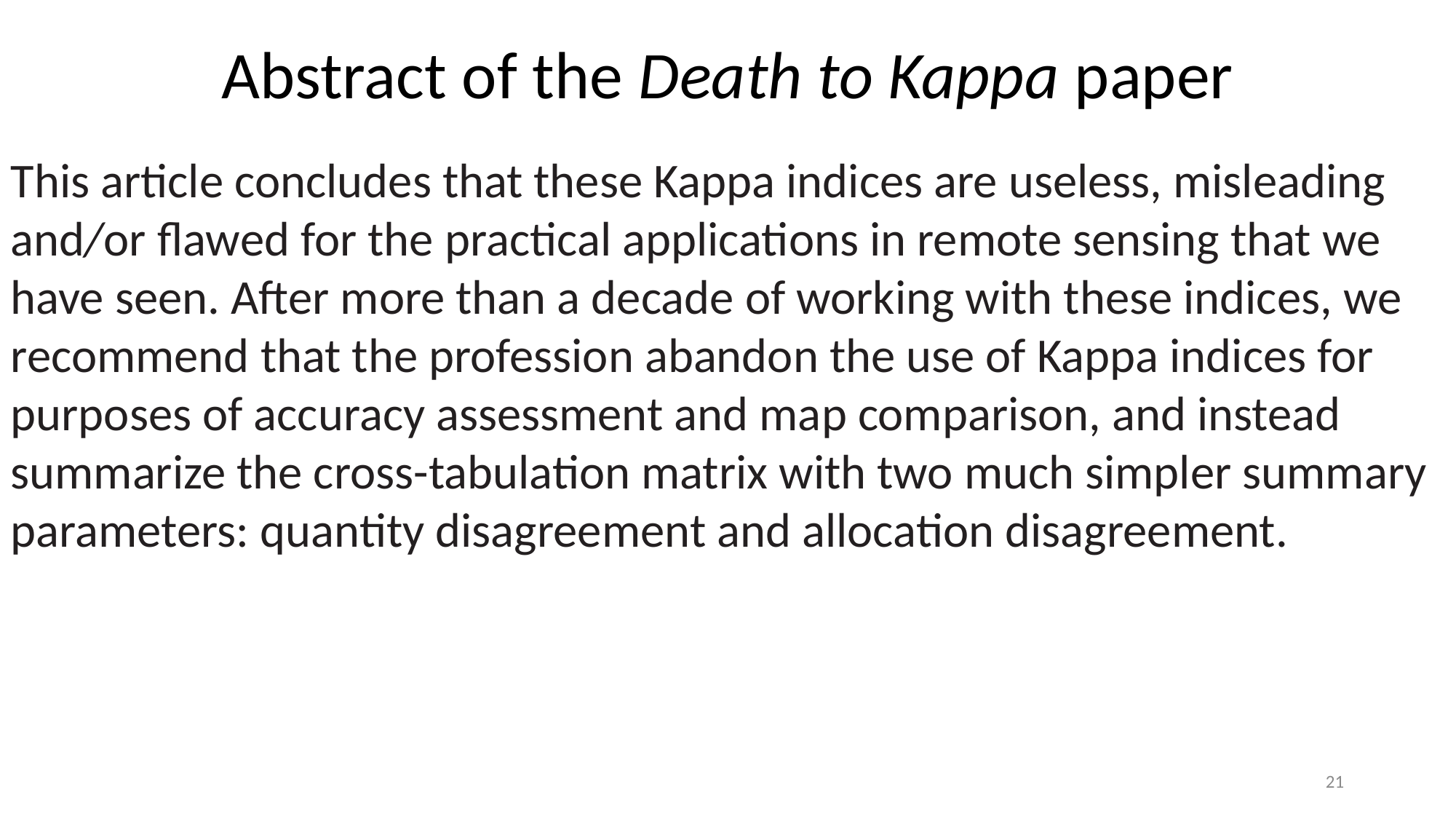

# Abstract of the Death to Kappa paper
This article concludes that these Kappa indices are useless, misleading and/or flawed for the practical applications in remote sensing that we have seen. After more than a decade of working with these indices, we recommend that the profession abandon the use of Kappa indices for purposes of accuracy assessment and map comparison, and instead summarize the cross-tabulation matrix with two much simpler summary parameters: quantity disagreement and allocation disagreement.
21